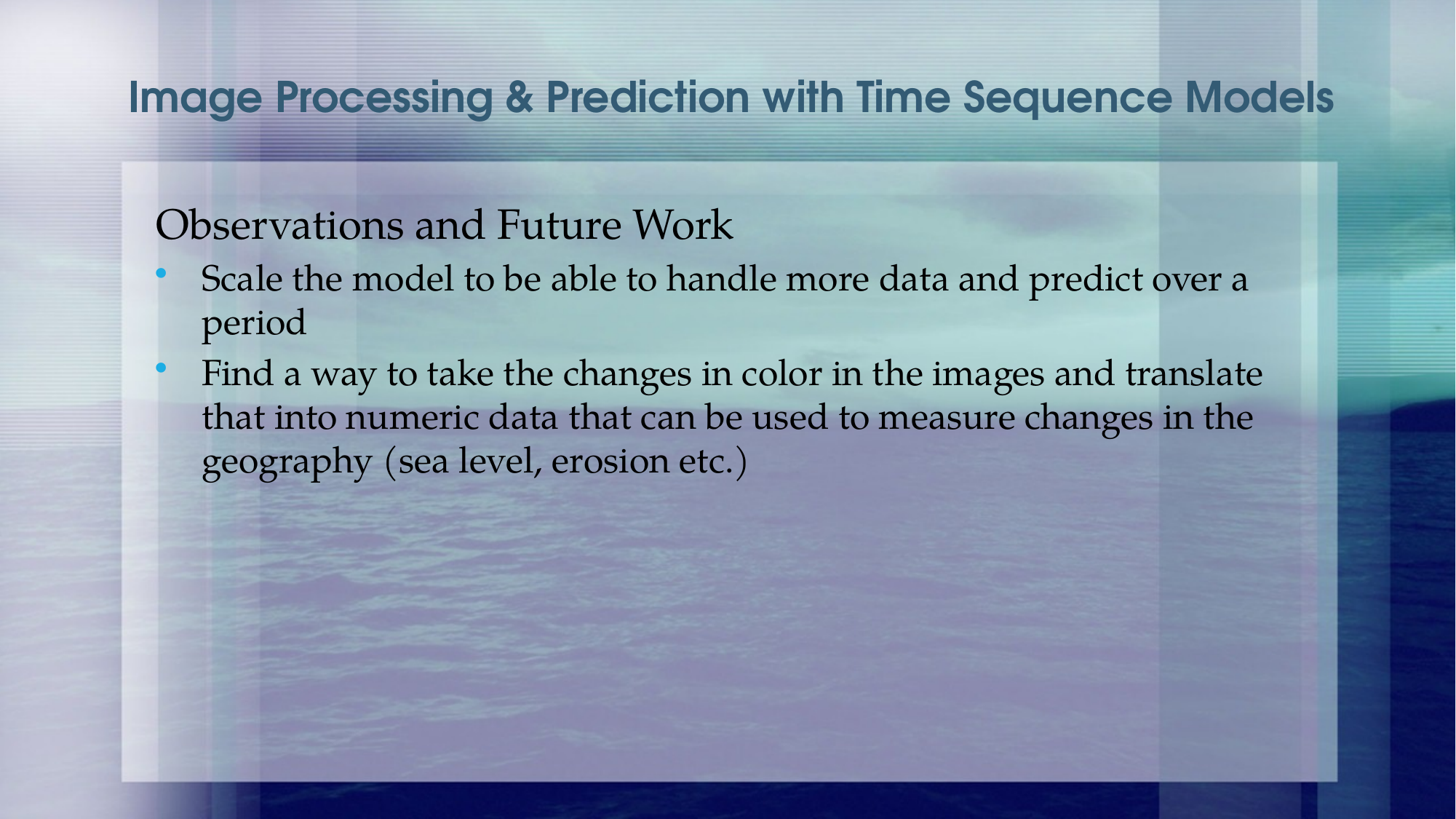

# Image Processing & Prediction with Time Sequence Models
Observations and Future Work
Scale the model to be able to handle more data and predict over a period
Find a way to take the changes in color in the images and translate that into numeric data that can be used to measure changes in the geography (sea level, erosion etc.)